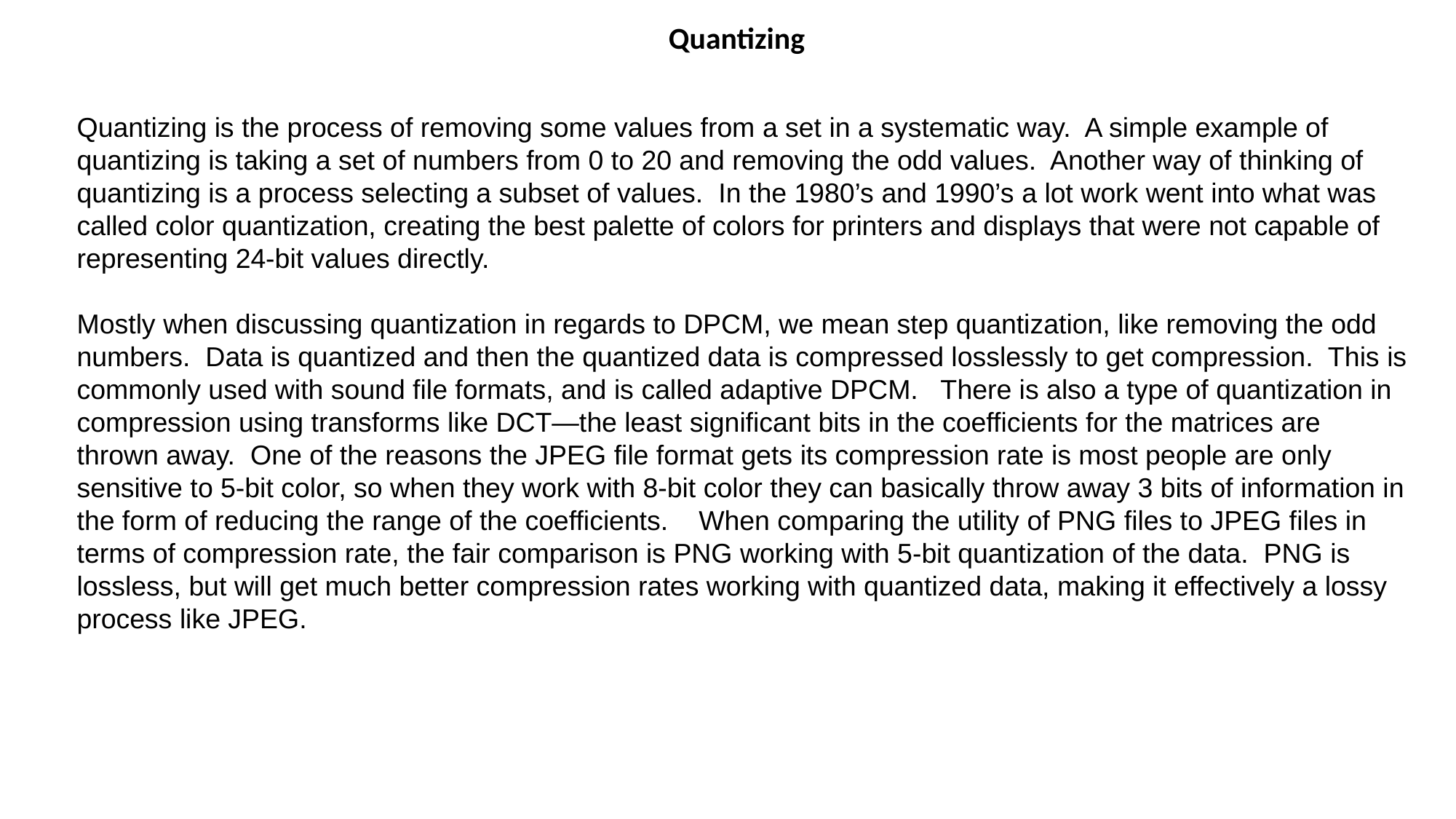

Quantizing
Quantizing is the process of removing some values from a set in a systematic way.  A simple example of quantizing is taking a set of numbers from 0 to 20 and removing the odd values.  Another way of thinking of quantizing is a process selecting a subset of values.  In the 1980’s and 1990’s a lot work went into what was called color quantization, creating the best palette of colors for printers and displays that were not capable of representing 24-bit values directly.

Mostly when discussing quantization in regards to DPCM, we mean step quantization, like removing the odd numbers.  Data is quantized and then the quantized data is compressed losslessly to get compression.  This is commonly used with sound file formats, and is called adaptive DPCM.   There is also a type of quantization in compression using transforms like DCT—the least significant bits in the coefficients for the matrices are thrown away.  One of the reasons the JPEG file format gets its compression rate is most people are only sensitive to 5-bit color, so when they work with 8-bit color they can basically throw away 3 bits of information in the form of reducing the range of the coefficients.    When comparing the utility of PNG files to JPEG files in terms of compression rate, the fair comparison is PNG working with 5-bit quantization of the data.  PNG is lossless, but will get much better compression rates working with quantized data, making it effectively a lossy process like JPEG.